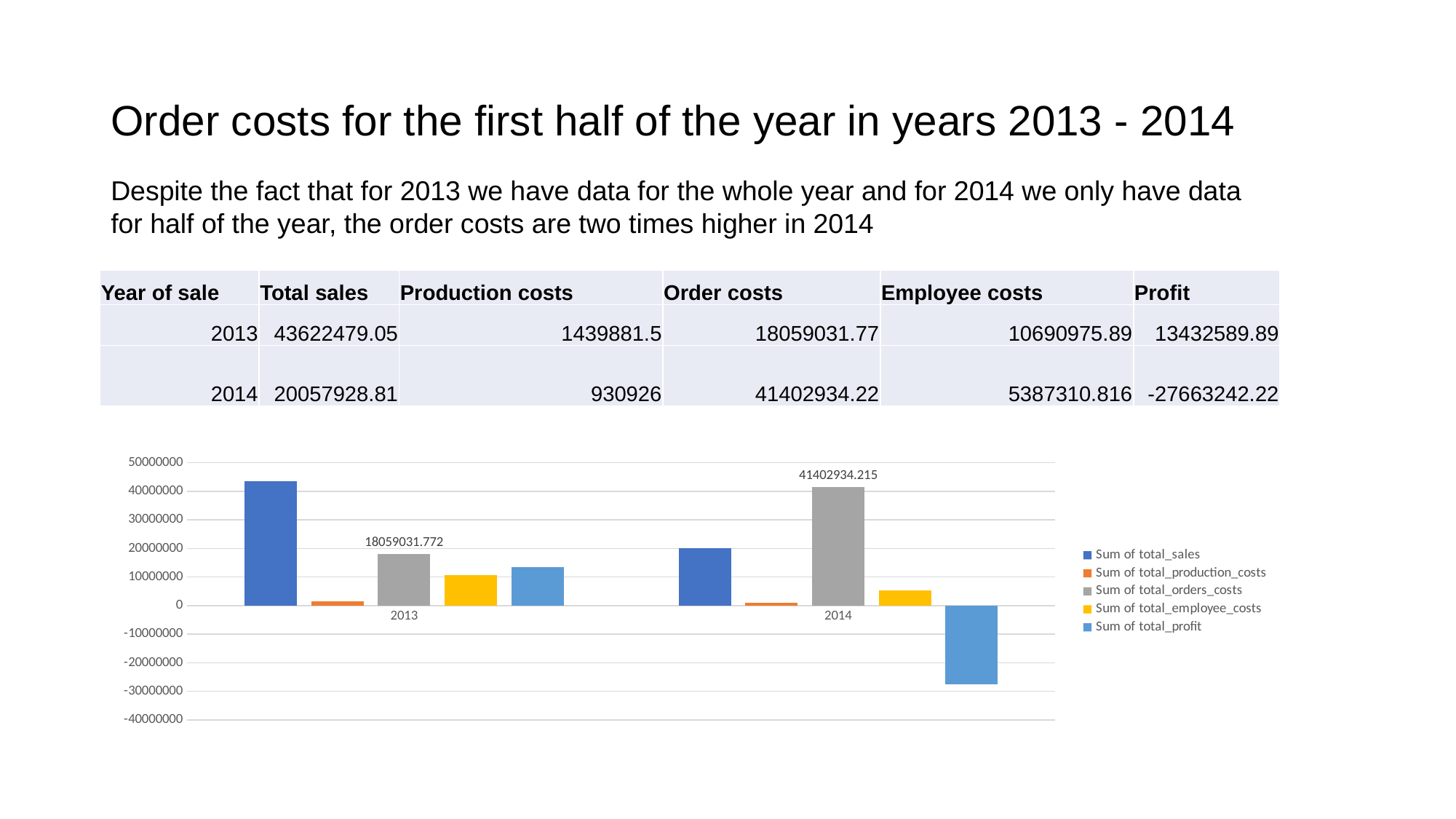

# Order costs for the first half of the year in years 2013 - 2014
Despite the fact that for 2013 we have data for the whole year and for 2014 we only have data for half of the year, the order costs are two times higher in 2014
| Year of sale | Total sales | Production costs | Order costs | Employee costs | Profit |
| --- | --- | --- | --- | --- | --- |
| 2013 | 43622479.05 | 1439881.5 | 18059031.77 | 10690975.89 | 13432589.89 |
| 2014 | 20057928.81 | 930926 | 41402934.22 | 5387310.816 | -27663242.22 |

### Chart

| Category | Sum of total_sales | Sum of total_production_costs | Sum of total_orders_costs | Sum of total_employee_costs | Sum of total_profit |
|---|---|---|---|---|---|
| 2013 | 43622479.051635 | 1439881.5 | 18059031.772 | 10690975.888 | 13432589.891634997 |
| 2014 | 20057928.810865 | 930926.0 | 41402934.215 | 5387310.816 | -27663242.220135003 |